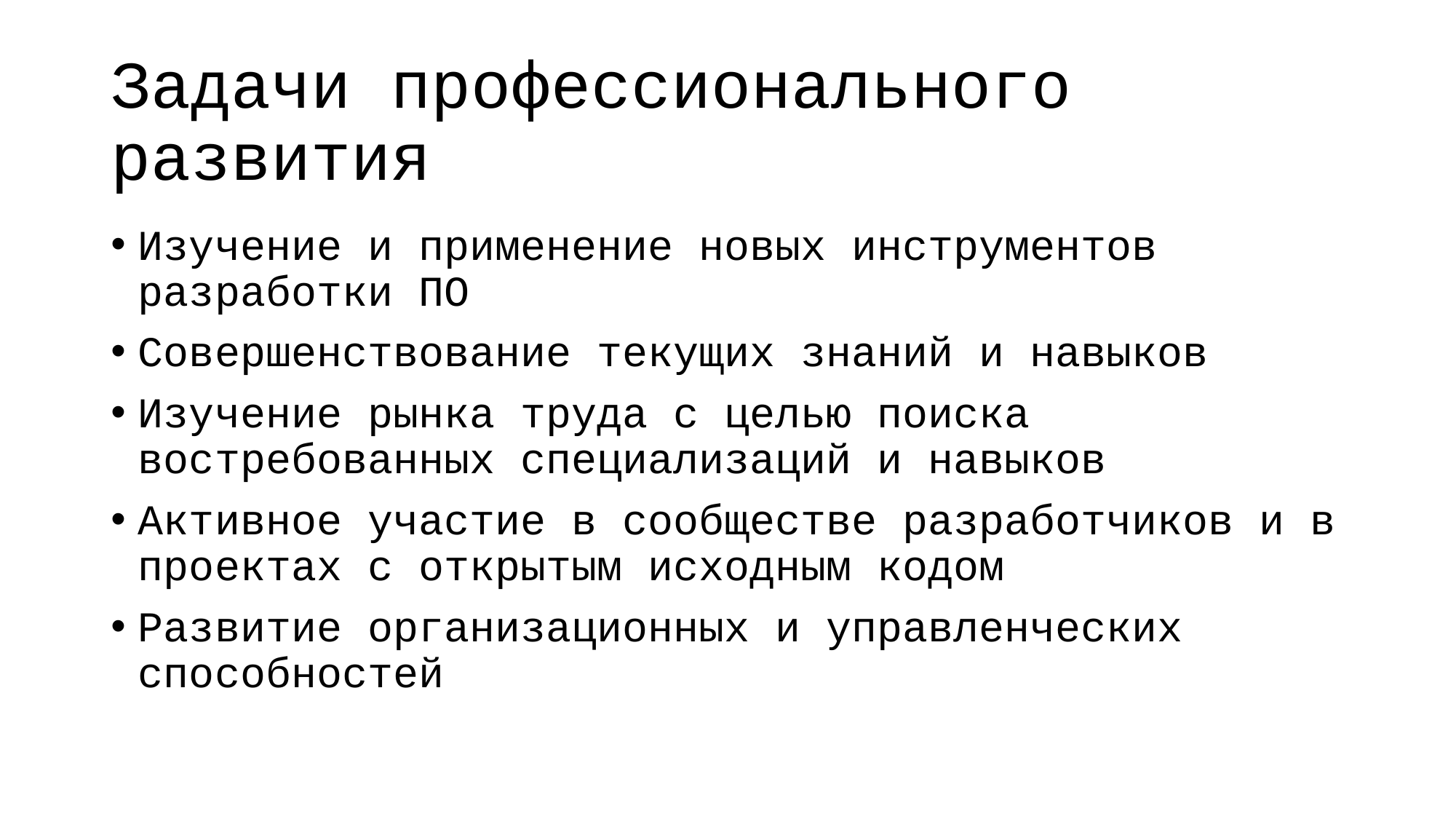

# Задачи профессионального развития
Изучение и применение новых инструментов разработки ПО
Совершенствование текущих знаний и навыков
Изучение рынка труда с целью поиска востребованных специализаций и навыков
Активное участие в сообществе разработчиков и в проектах с открытым исходным кодом
Развитие организационных и управленческих способностей